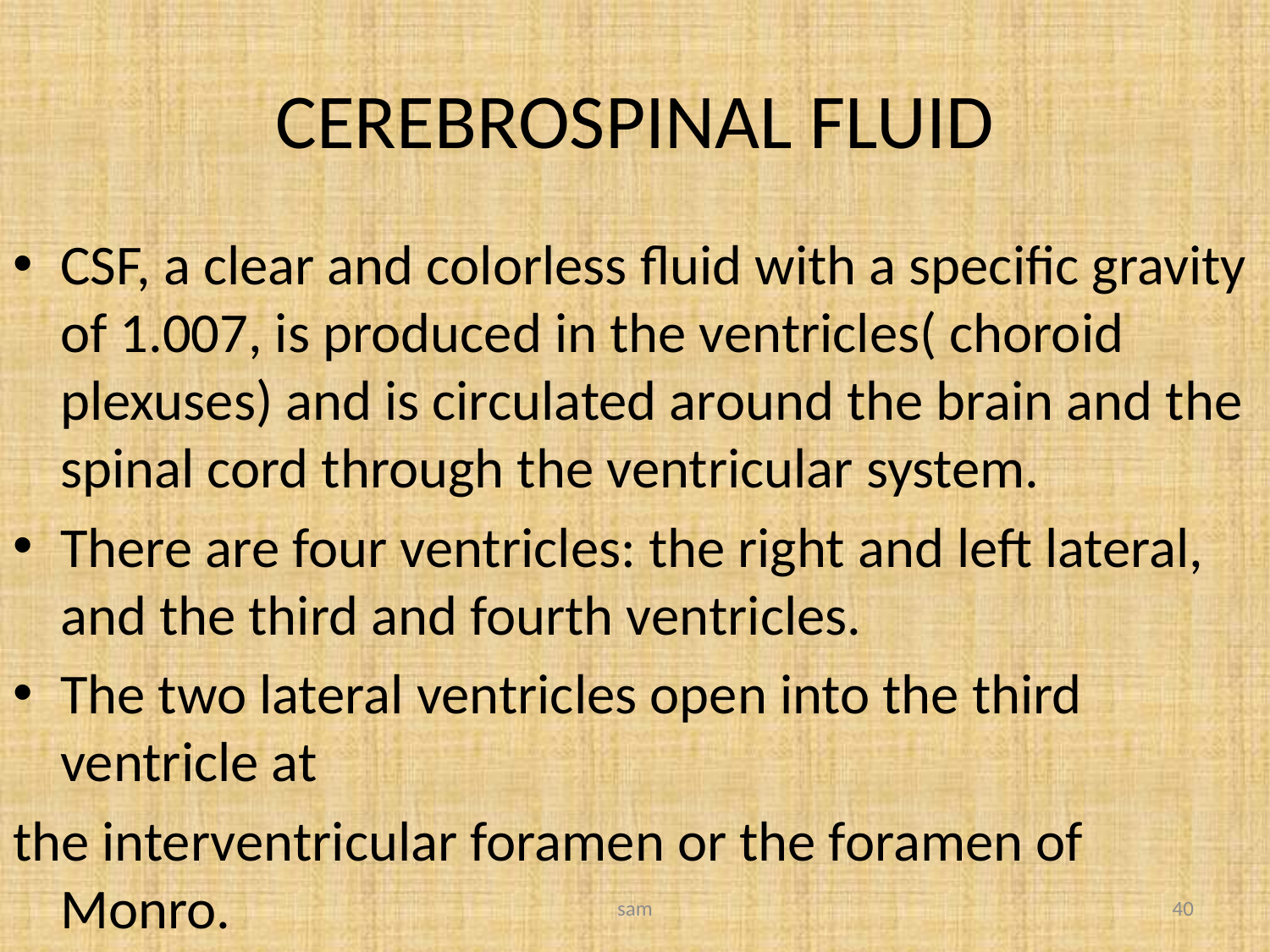

# CEREBROSPINAL FLUID
CSF, a clear and colorless fluid with a specific gravity of 1.007, is produced in the ventricles( choroid plexuses) and is circulated around the brain and the spinal cord through the ventricular system.
There are four ventricles: the right and left lateral, and the third and fourth ventricles.
The two lateral ventricles open into the third ventricle at
the interventricular foramen or the foramen of Monro.
sam
40